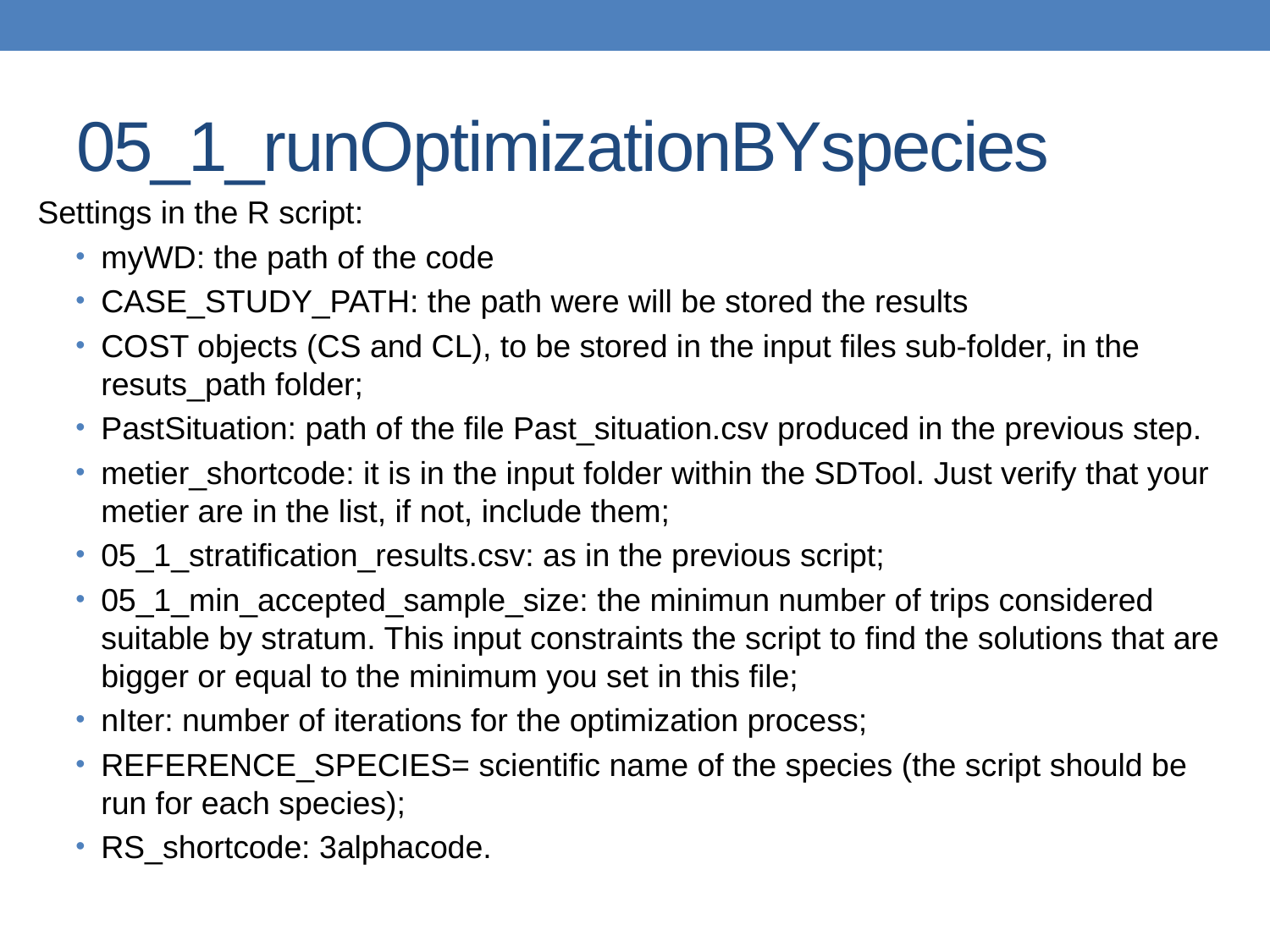

# 05_1_runOptimizationBYspecies
Settings in the R script:
myWD: the path of the code
CASE_STUDY_PATH: the path were will be stored the results
COST objects (CS and CL), to be stored in the input files sub-folder, in the resuts_path folder;
PastSituation: path of the file Past_situation.csv produced in the previous step.
metier_shortcode: it is in the input folder within the SDTool. Just verify that your metier are in the list, if not, include them;
05_1_stratification_results.csv: as in the previous script;
05_1_min_accepted_sample_size: the minimun number of trips considered suitable by stratum. This input constraints the script to find the solutions that are bigger or equal to the minimum you set in this file;
nIter: number of iterations for the optimization process;
REFERENCE_SPECIES= scientific name of the species (the script should be run for each species);
RS_shortcode: 3alphacode.